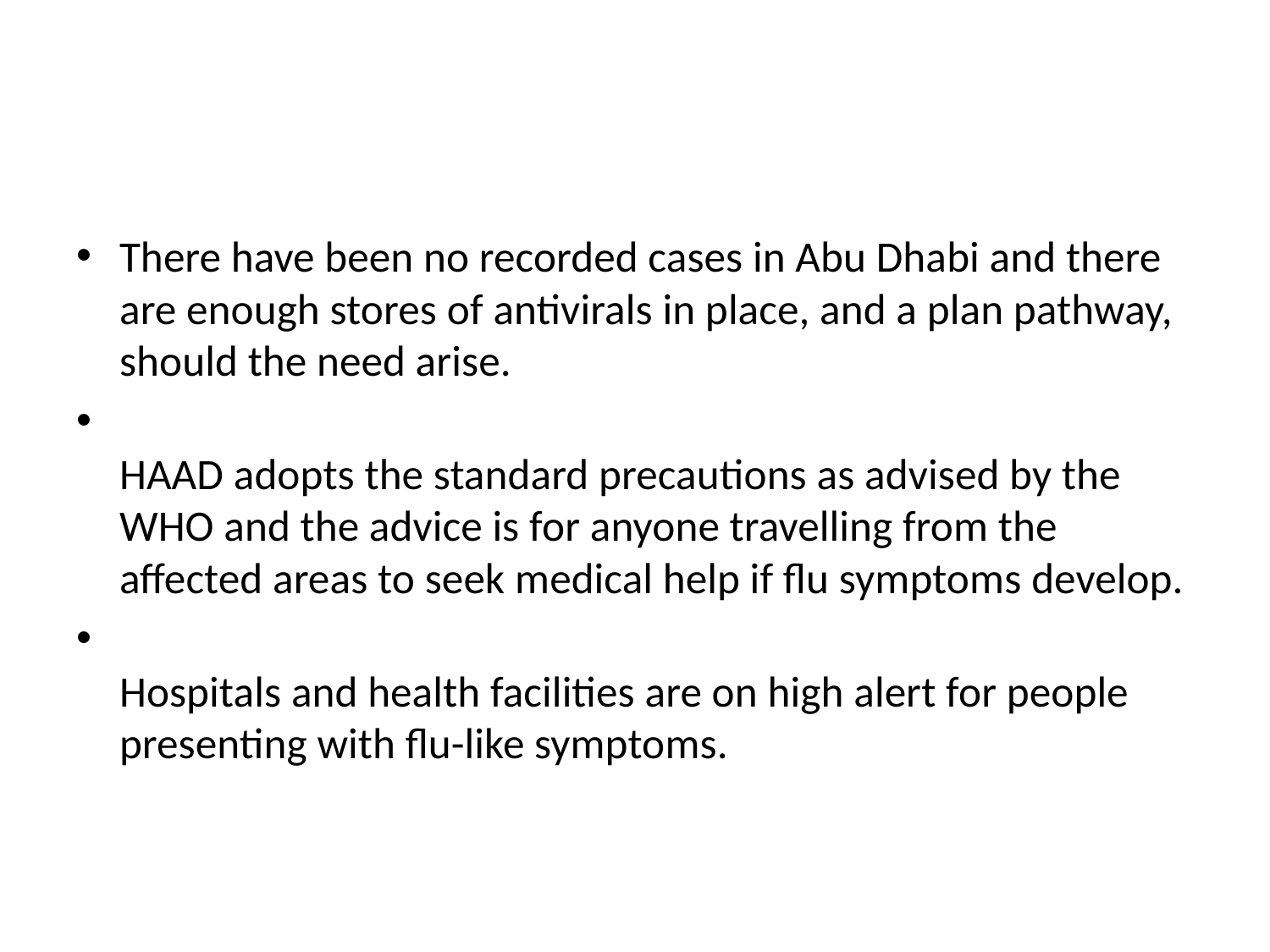

#
There have been no recorded cases in Abu Dhabi and there are enough stores of antivirals in place, and a plan pathway, should the need arise.
HAAD adopts the standard precautions as advised by the WHO and the advice is for anyone travelling from the affected areas to seek medical help if flu symptoms develop.
Hospitals and health facilities are on high alert for people presenting with flu-like symptoms.